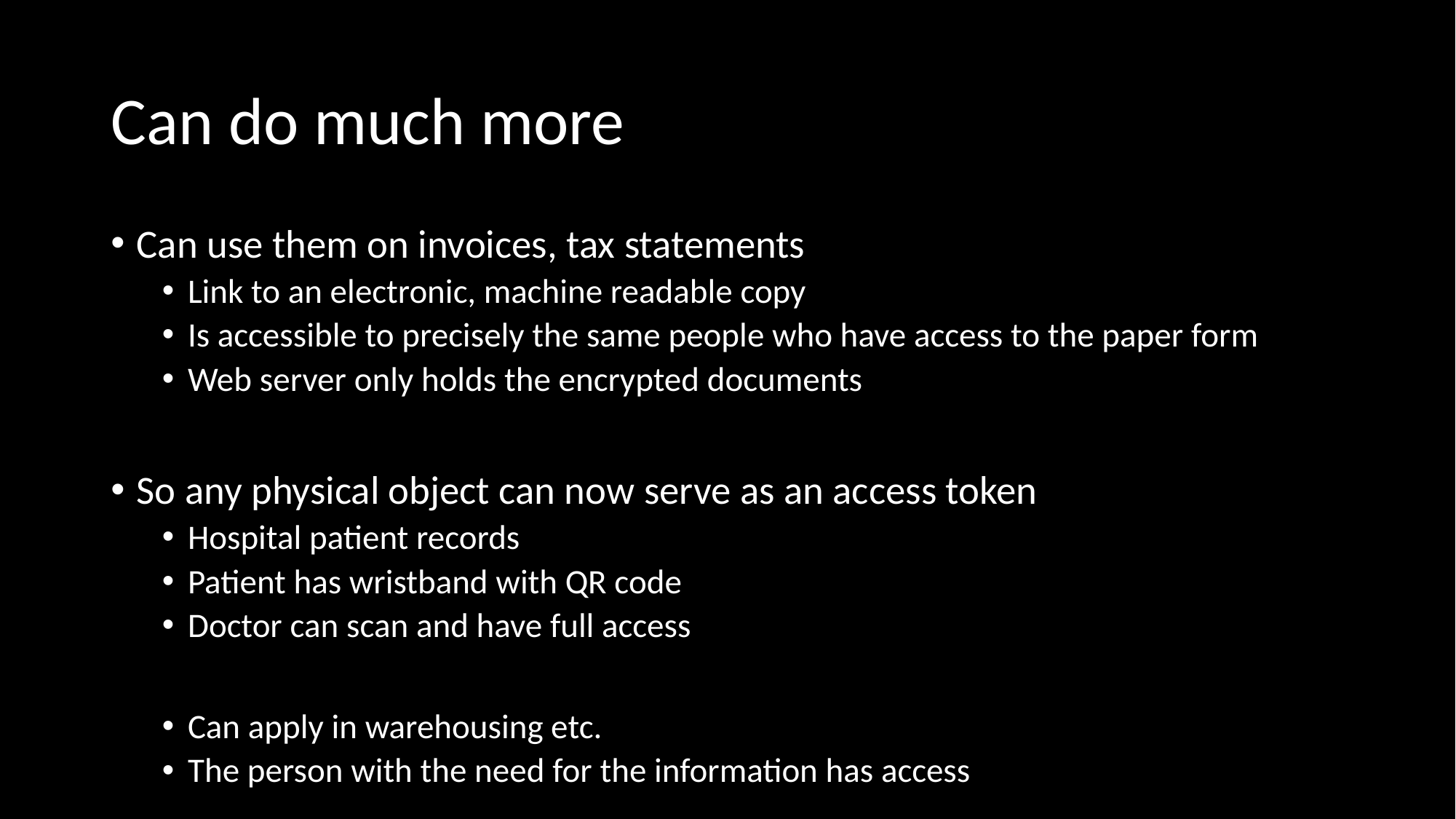

# Can do much more
Can use them on invoices, tax statements
Link to an electronic, machine readable copy
Is accessible to precisely the same people who have access to the paper form
Web server only holds the encrypted documents

So any physical object can now serve as an access token
Hospital patient records
Patient has wristband with QR code
Doctor can scan and have full access

Can apply in warehousing etc.
The person with the need for the information has access